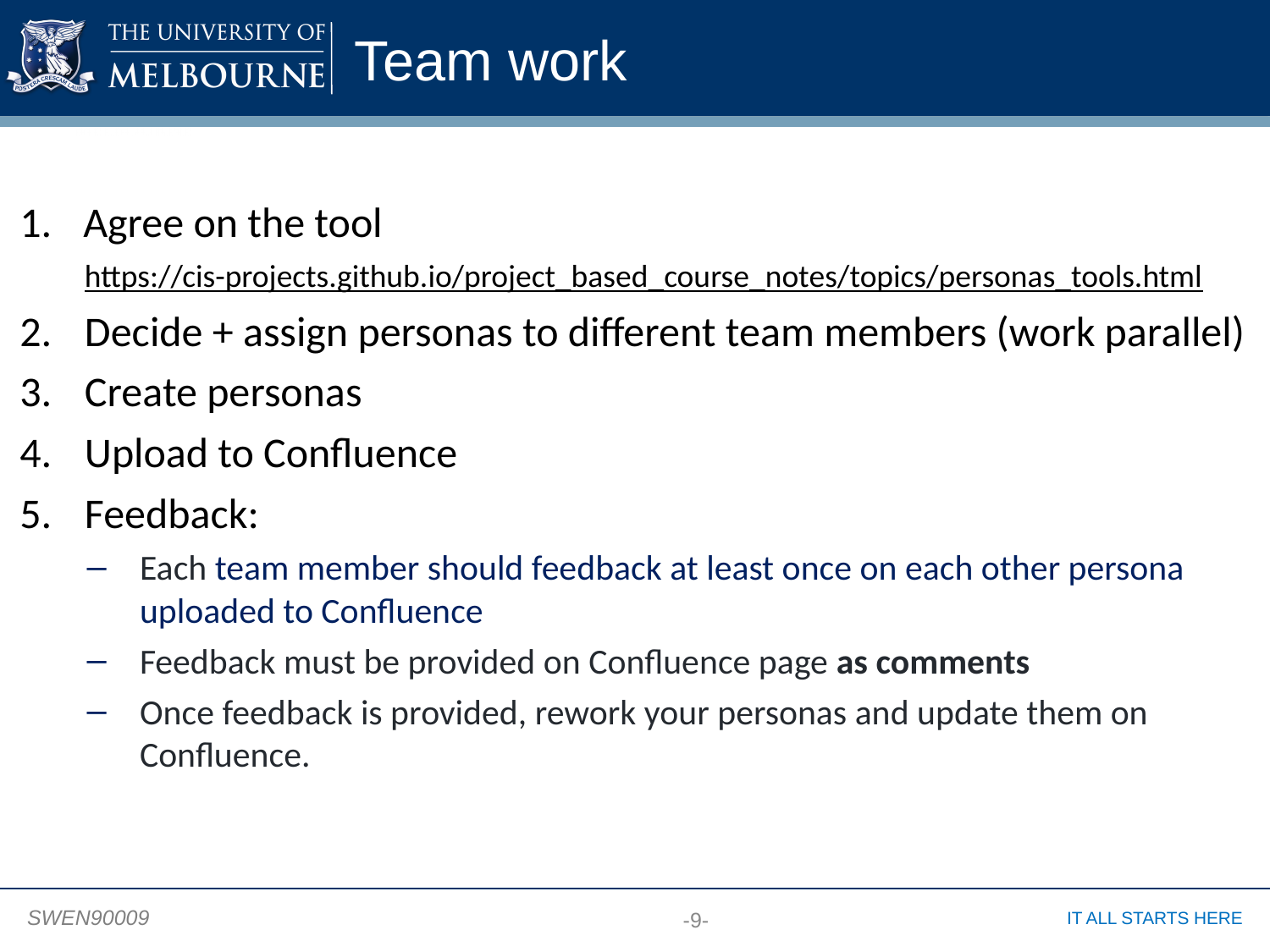

# Team work
Agree on the tool
https://cis-projects.github.io/project_based_course_notes/topics/personas_tools.html
2.	Decide + assign personas to different team members (work parallel)
3.	Create personas
4. 	Upload to Confluence
Feedback:
Each team member should feedback at least once on each other persona uploaded to Confluence
Feedback must be provided on Confluence page as comments
Once feedback is provided, rework your personas and update them on Confluence.
-9-